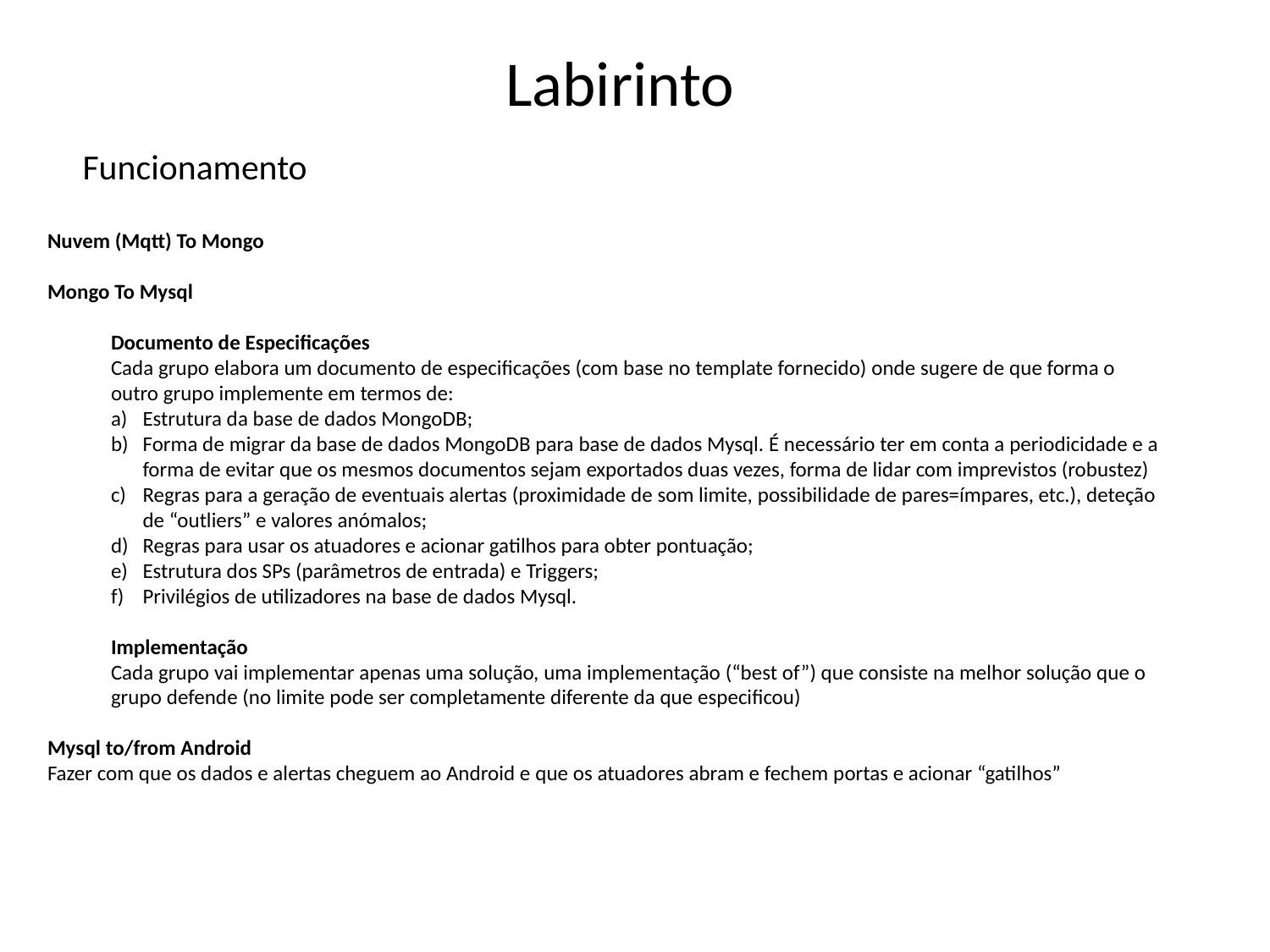

Labirinto
Funcionamento

Nuvem (Mqtt) To Mongo

Mongo To Mysql

Documento de Especificações
Cada grupo elabora um documento de especificações (com base no template fornecido) onde sugere de que forma o outro grupo implemente em termos de:
Estrutura da base de dados MongoDB;
Forma de migrar da base de dados MongoDB para base de dados Mysql. É necessário ter em conta a periodicidade e a forma de evitar que os mesmos documentos sejam exportados duas vezes, forma de lidar com imprevistos (robustez)
Regras para a geração de eventuais alertas (proximidade de som limite, possibilidade de pares=ímpares, etc.), deteção de “outliers” e valores anómalos;
Regras para usar os atuadores e acionar gatilhos para obter pontuação;
Estrutura dos SPs (parâmetros de entrada) e Triggers;
Privilégios de utilizadores na base de dados Mysql.

Implementação
Cada grupo vai implementar apenas uma solução, uma implementação (“best of”) que consiste na melhor solução que o grupo defende (no limite pode ser completamente diferente da que especificou)

Mysql to/from Android
Fazer com que os dados e alertas cheguem ao Android e que os atuadores abram e fechem portas e acionar “gatilhos”